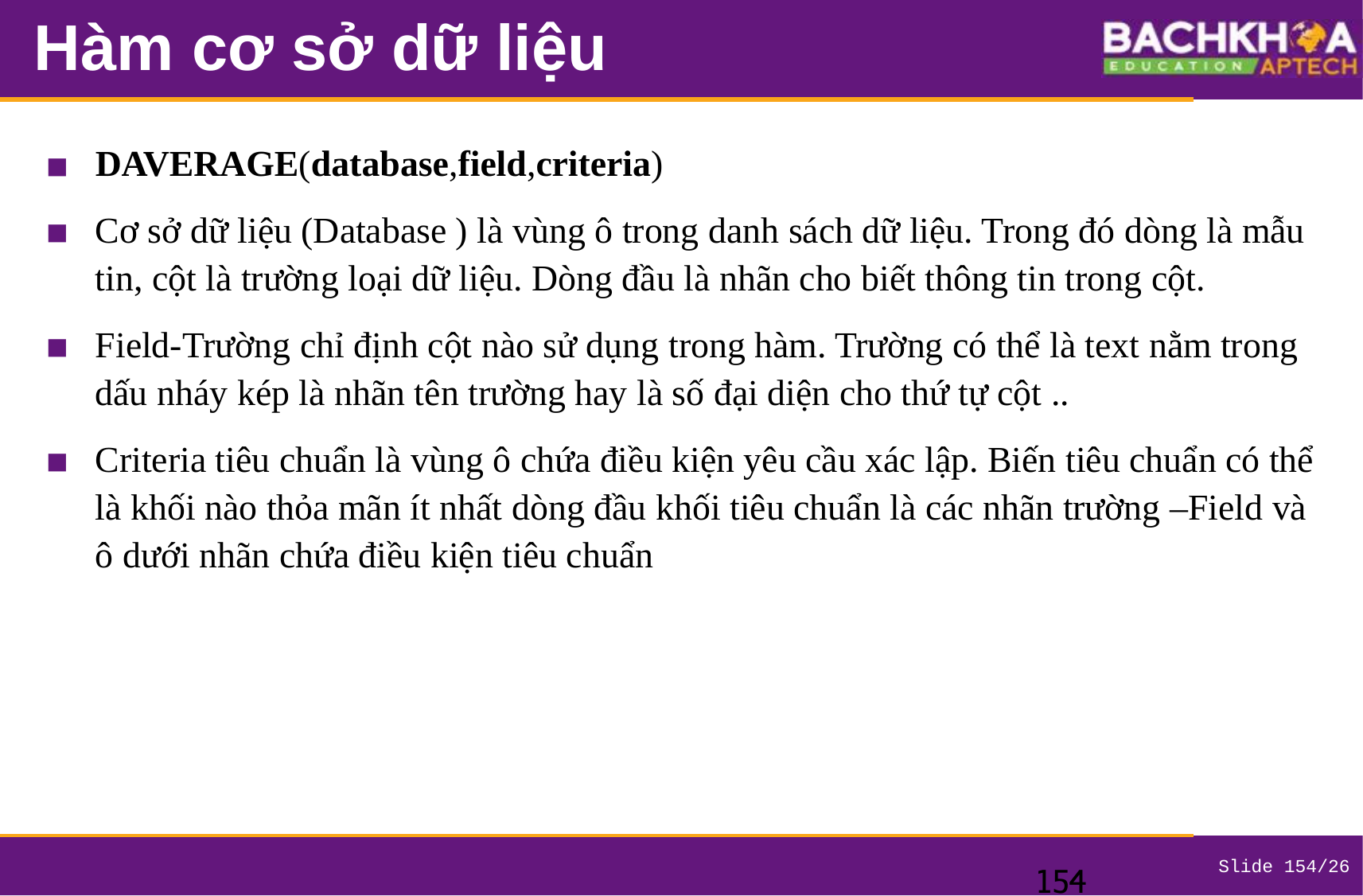

# Hàm cơ sở dữ liệu
DAVERAGE(database,field,criteria)
Cơ sở dữ liệu (Database ) là vùng ô trong danh sách dữ liệu. Trong đó dòng là mẫu tin, cột là trường loại dữ liệu. Dòng đầu là nhãn cho biết thông tin trong cột.
Field-Trường chỉ định cột nào sử dụng trong hàm. Trường có thể là text nằm trong dấu nháy kép là nhãn tên trường hay là số đại diện cho thứ tự cột ..
Criteria tiêu chuẩn là vùng ô chứa điều kiện yêu cầu xác lập. Biến tiêu chuẩn có thể là khối nào thỏa mãn ít nhất dòng đầu khối tiêu chuẩn là các nhãn trường –Field và ô dưới nhãn chứa điều kiện tiêu chuẩn
154